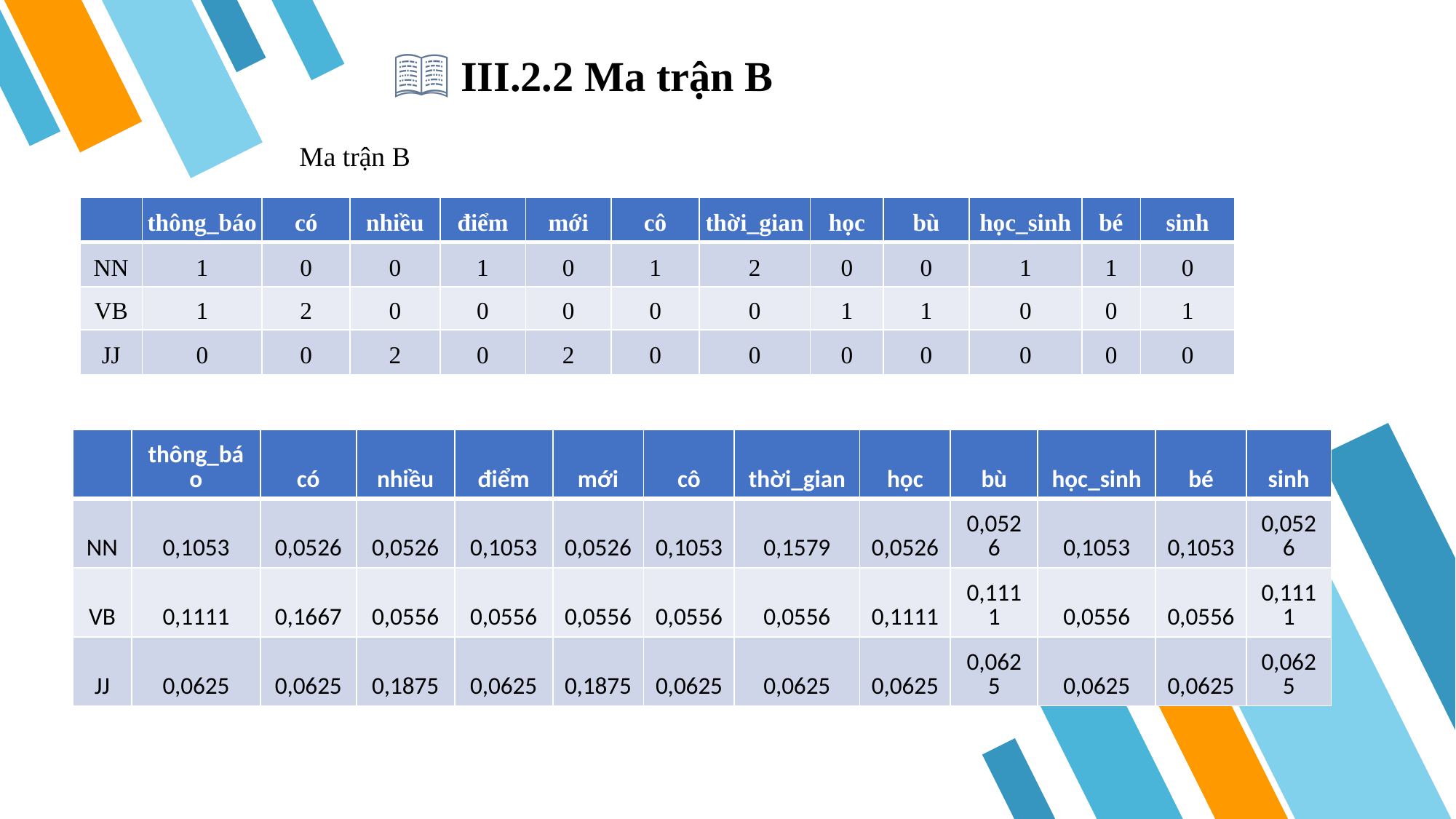

📖 III.2.2 Ma trận B
Ma trận B

|  | thông\_báo | có | nhiều | điểm | mới | cô | thời\_gian | học | bù | học\_sinh | bé | sinh |
| --- | --- | --- | --- | --- | --- | --- | --- | --- | --- | --- | --- | --- |
| NN | 1 | 0 | 0 | 1 | 0 | 1 | 2 | 0 | 0 | 1 | 1 | 0 |
| VB | 1 | 2 | 0 | 0 | 0 | 0 | 0 | 1 | 1 | 0 | 0 | 1 |
| JJ | 0 | 0 | 2 | 0 | 2 | 0 | 0 | 0 | 0 | 0 | 0 | 0 |
| ​ | thông\_báo​ | có​ | nhiều​ | điểm​ | mới​ | cô​ | thời\_gian​ | học​ | bù​ | học\_sinh​ | bé​ | sinh​ |
| --- | --- | --- | --- | --- | --- | --- | --- | --- | --- | --- | --- | --- |
| NN​ | 0,1053​ | 0,0526​ | 0,0526​ | 0,1053​ | 0,0526​ | 0,1053​ | 0,1579​ | 0,0526​ | 0,0526​ | 0,1053​ | 0,1053​ | 0,0526​ |
| VB​ | 0,1111​ | 0,1667​ | 0,0556​ | 0,0556​ | 0,0556​ | 0,0556​ | 0,0556​ | 0,1111​ | 0,1111​ | 0,0556​ | 0,0556​ | 0,1111​ |
| JJ​ | 0,0625​ | 0,0625​ | 0,1875​ | 0,0625​ | 0,1875​ | 0,0625​ | 0,0625​ | 0,0625​ | 0,0625​ | 0,0625​ | 0,0625​ | 0,0625​ |